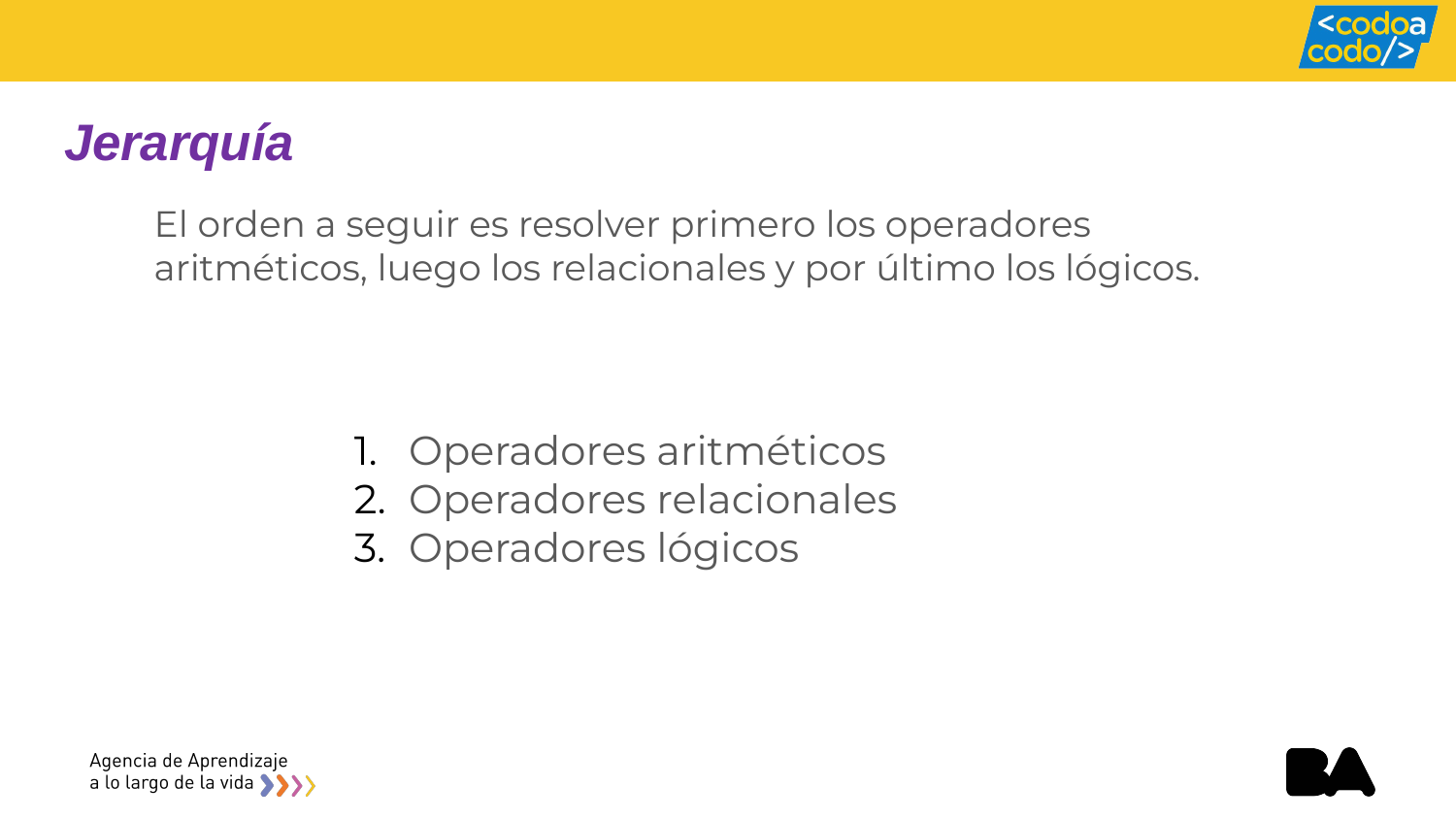

# Jerarquía
El orden a seguir es resolver primero los operadores aritméticos, luego los relacionales y por último los lógicos.

Operadores aritméticos
Operadores relacionales
Operadores lógicos